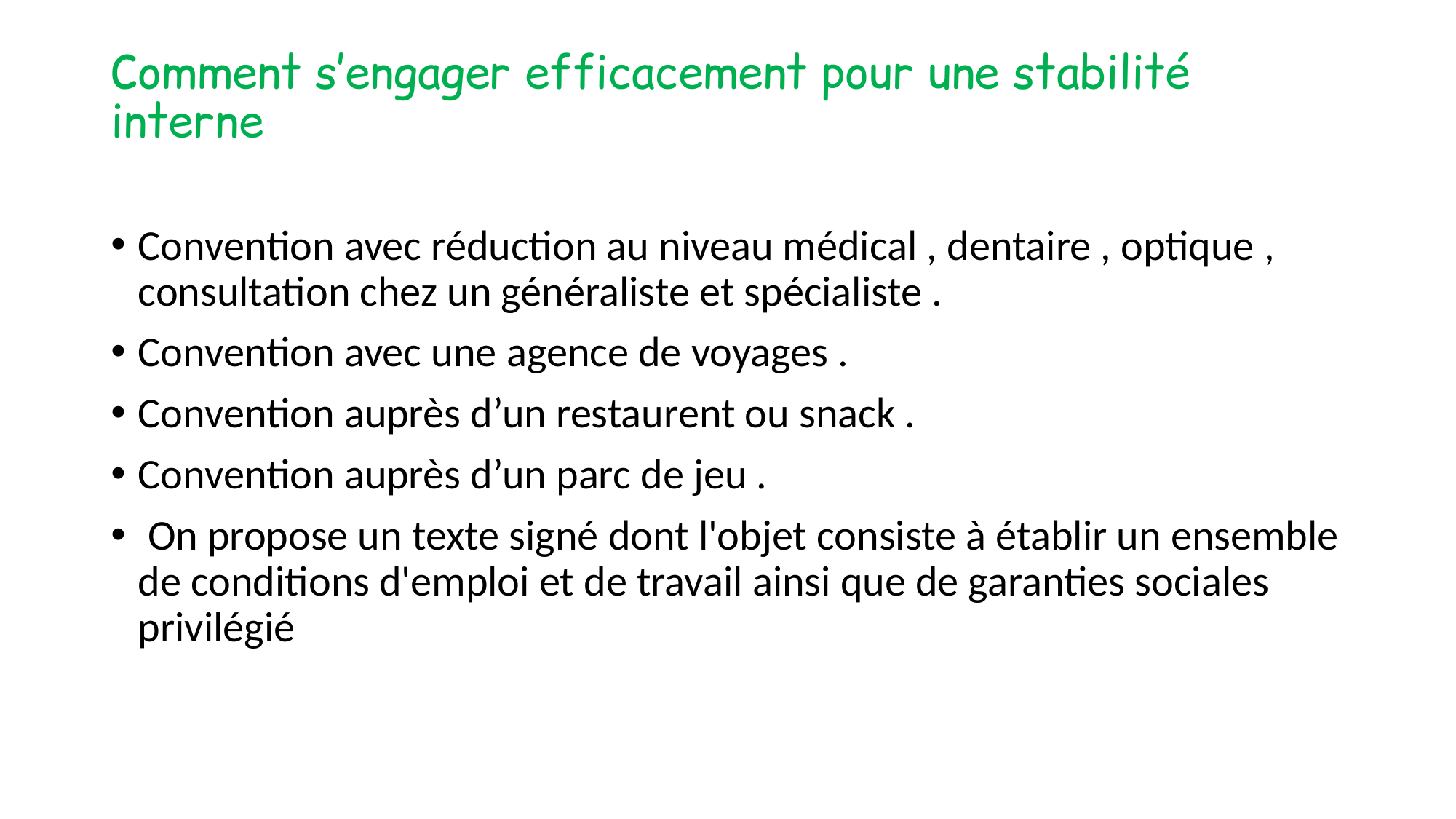

# Comment s’engager efficacement pour une stabilité interne
Convention avec réduction au niveau médical , dentaire , optique , consultation chez un généraliste et spécialiste .
Convention avec une agence de voyages .
Convention auprès d’un restaurent ou snack .
Convention auprès d’un parc de jeu .
 On propose un texte signé dont l'objet consiste à établir un ensemble de conditions d'emploi et de travail ainsi que de garanties sociales privilégié